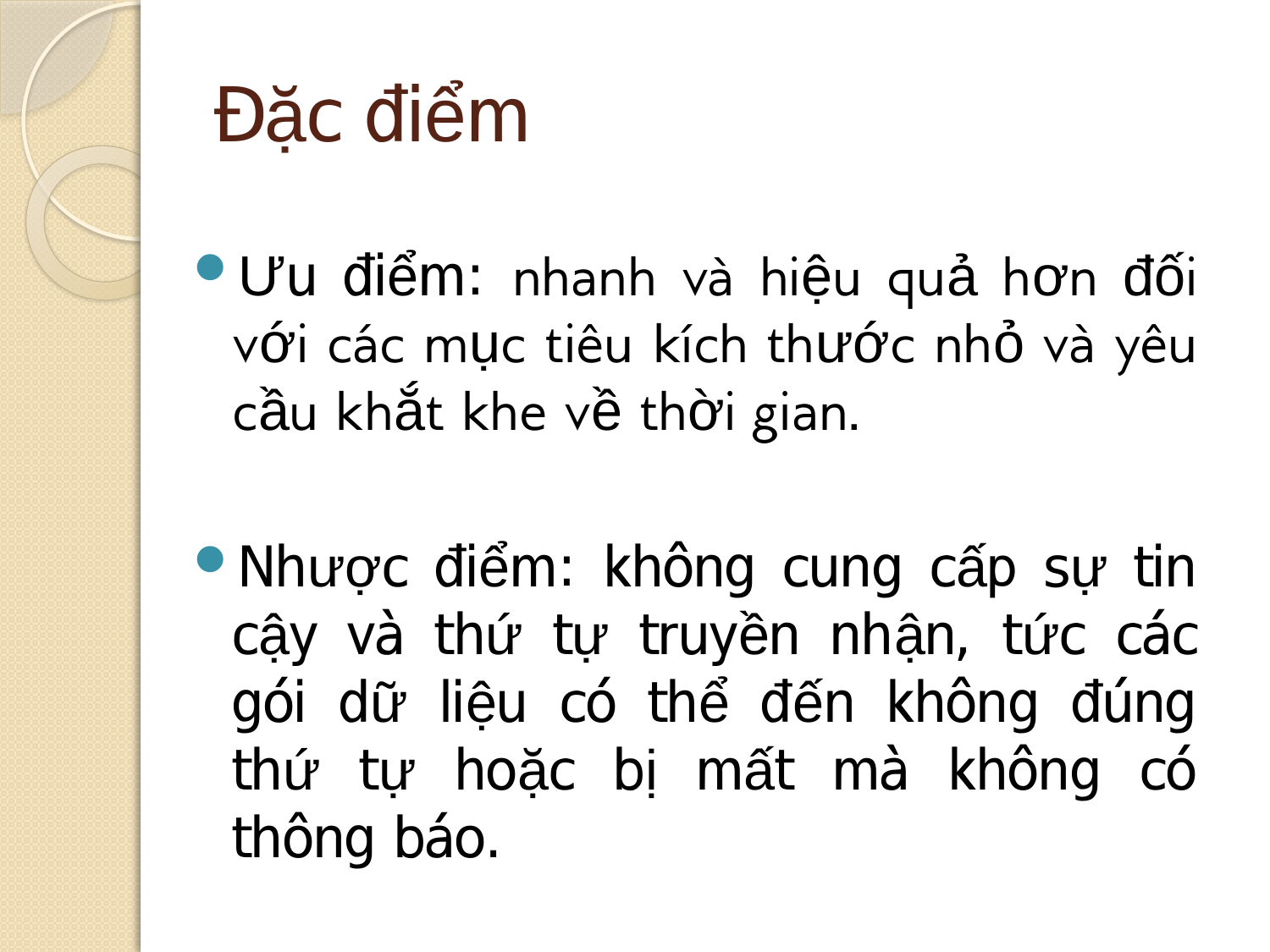

# Đặc điểm
Ưu điểm: nhanh và hiệu quả hơn đối với các mục tiêu kích thước nhỏ và yêu cầu khắt khe về thời gian.

Nhược điểm: không cung cấp sự tin cậy và thứ tự truyền nhận, tức các gói dữ liệu có thể đến không đúng thứ tự hoặc bị mất mà không có thông báo.